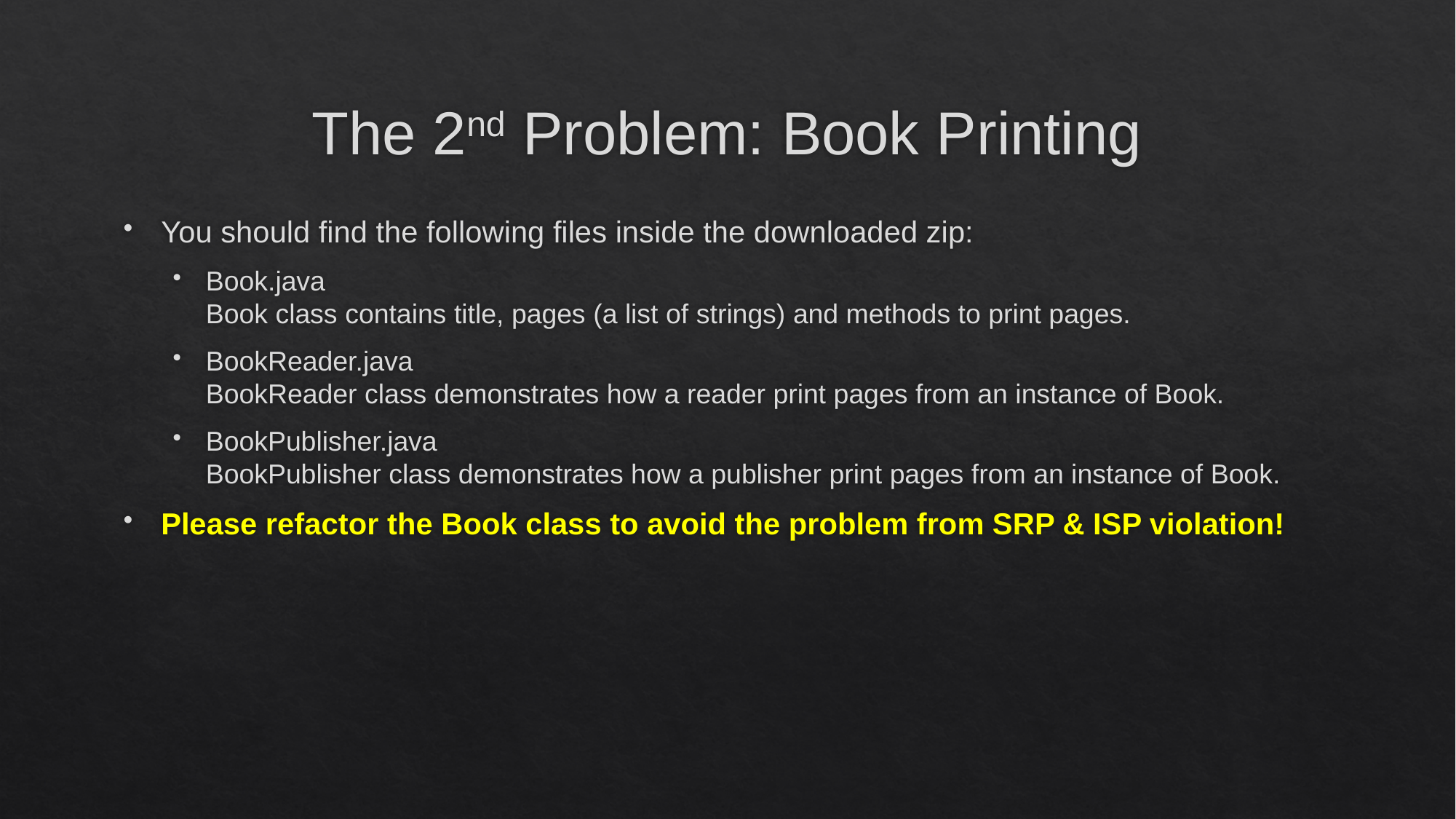

# The 2nd Problem: Book Printing
You should find the following files inside the downloaded zip:
Book.java
Book class contains title, pages (a list of strings) and methods to print pages.
BookReader.java
BookReader class demonstrates how a reader print pages from an instance of Book.
BookPublisher.java
BookPublisher class demonstrates how a publisher print pages from an instance of Book.
Please refactor the Book class to avoid the problem from SRP & ISP violation!